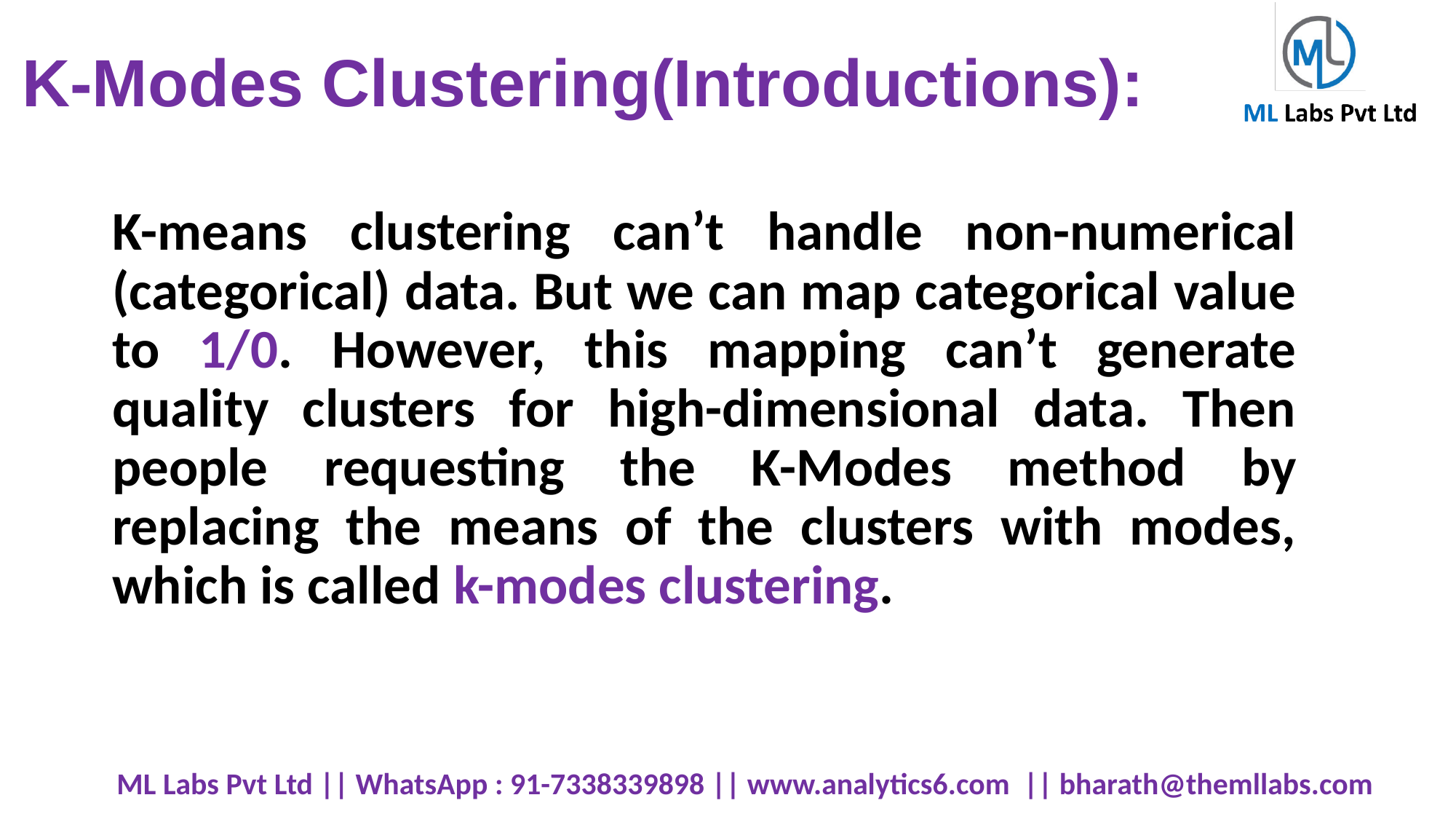

# K-Modes Clustering(Introductions):
K-means clustering can’t handle non-numerical (categorical) data. But we can map categorical value to 1/0. However, this mapping can’t generate quality clusters for high-dimensional data. Then people requesting the K-Modes method by replacing the means of the clusters with modes, which is called k-modes clustering.